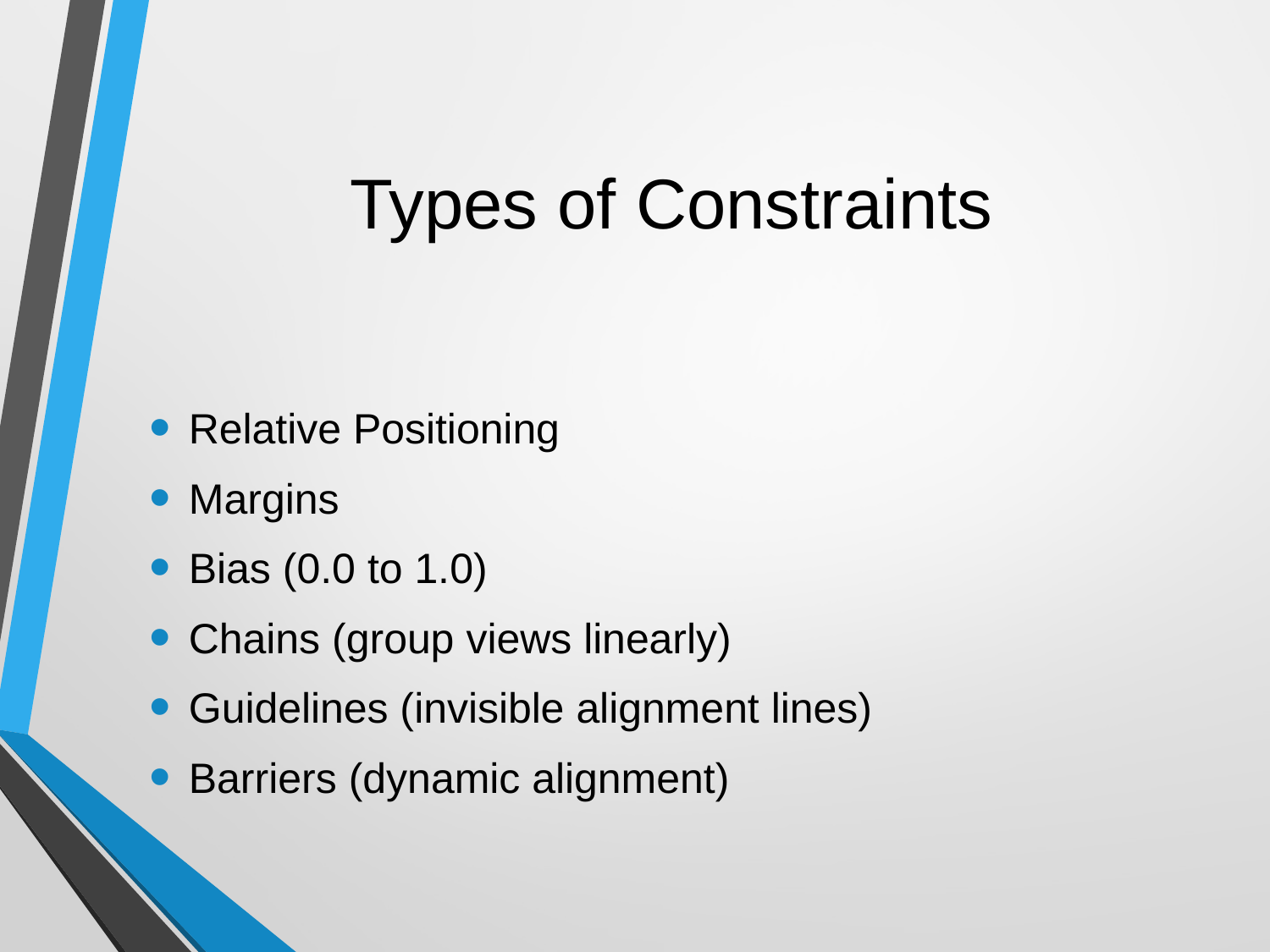

# Types of Constraints
Relative Positioning
Margins
Bias (0.0 to 1.0)
Chains (group views linearly)
Guidelines (invisible alignment lines)
Barriers (dynamic alignment)